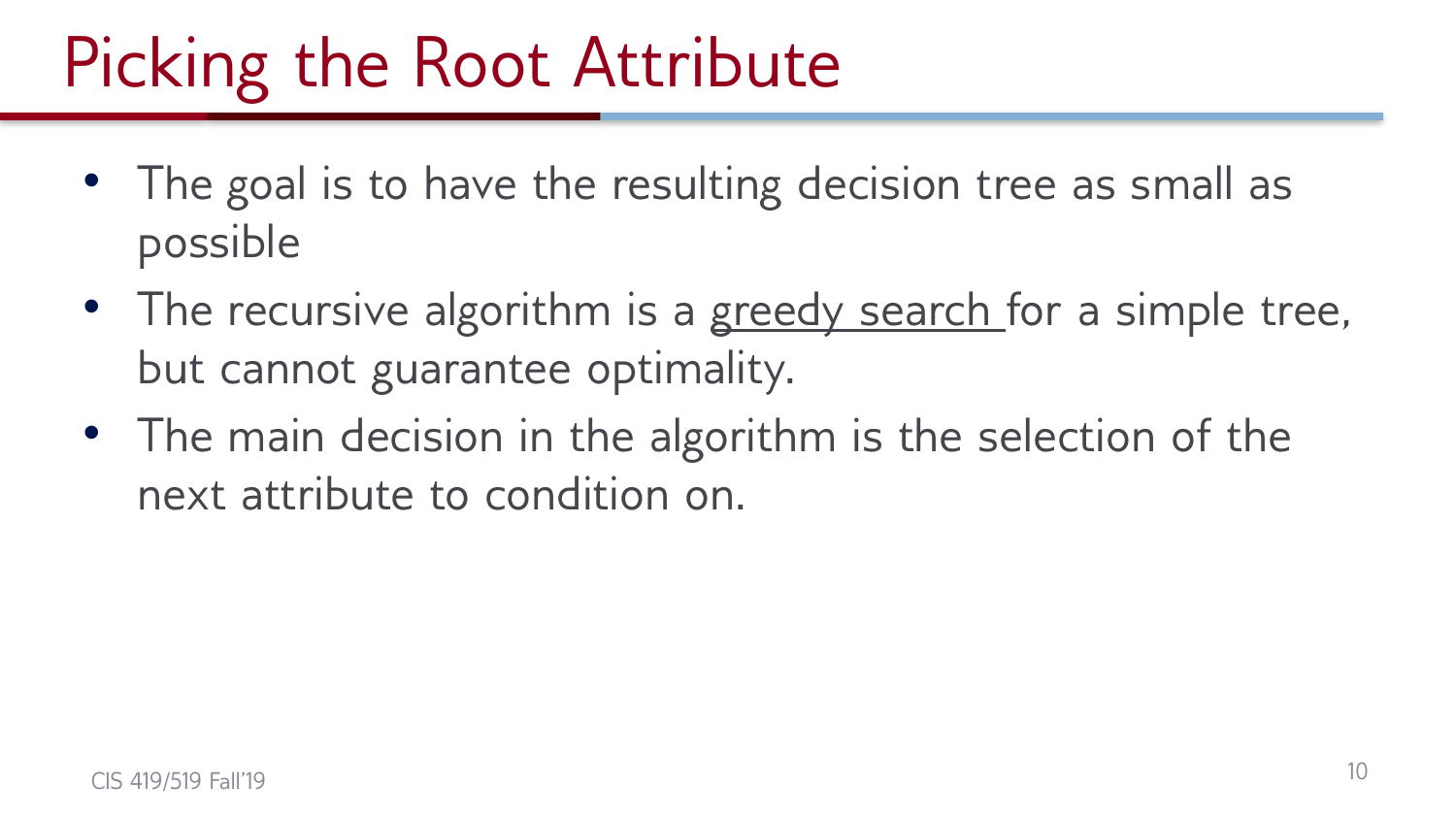

# Picking the Root Attribute
The goal is to have the resulting decision tree as small as possible
The recursive algorithm is a greedy search for a simple tree, but cannot guarantee optimality.
The main decision in the algorithm is the selection of the next attribute to condition on.
10